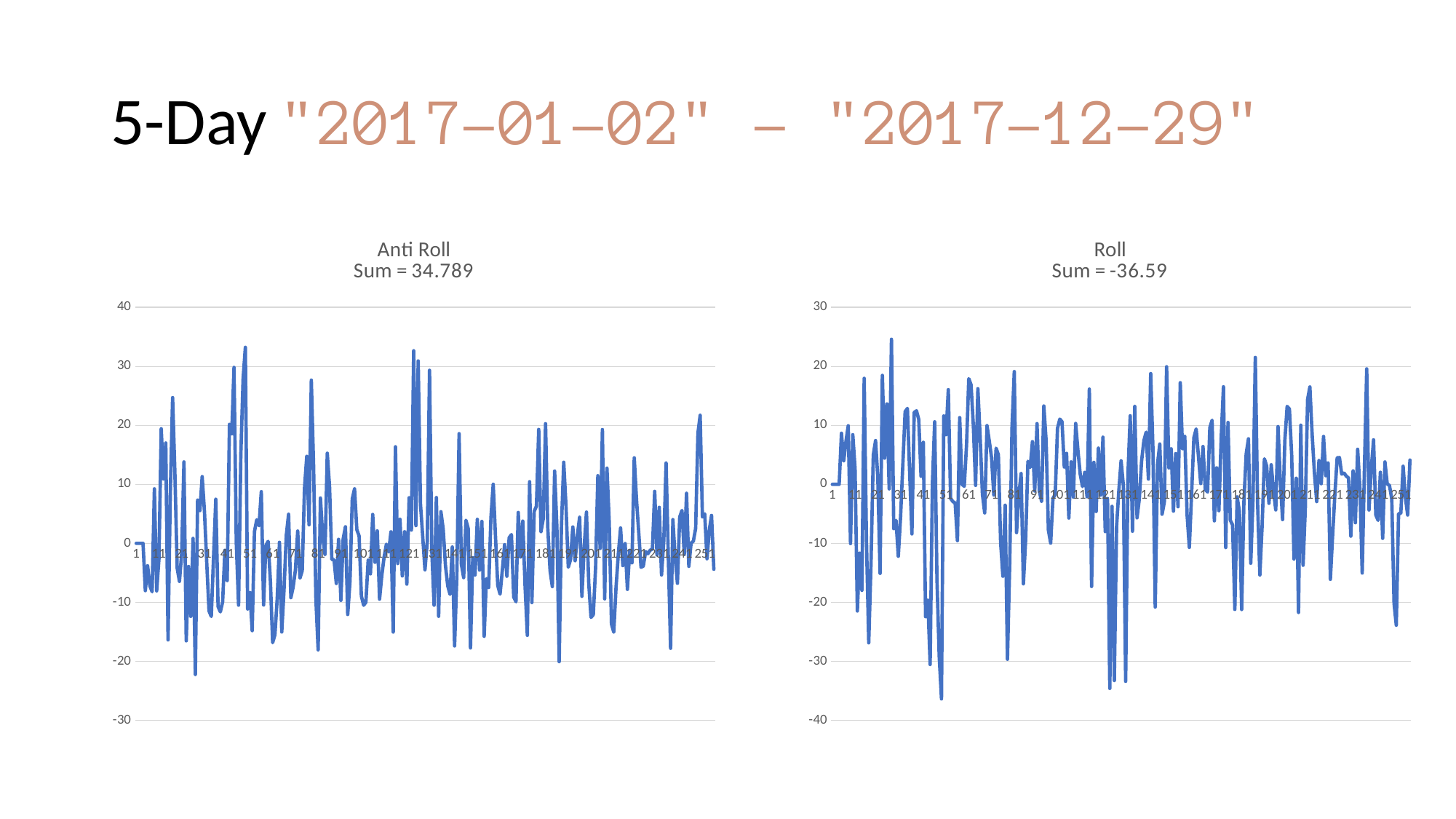

# 5-Day "2017-01-02" - "2017-12-29"

### Chart: Anti Roll
Sum = 34.789

| Category | 5_Profit |
|---|---|

### Chart: Roll
Sum = -36.59

| Category | 5_Profit |
|---|---|